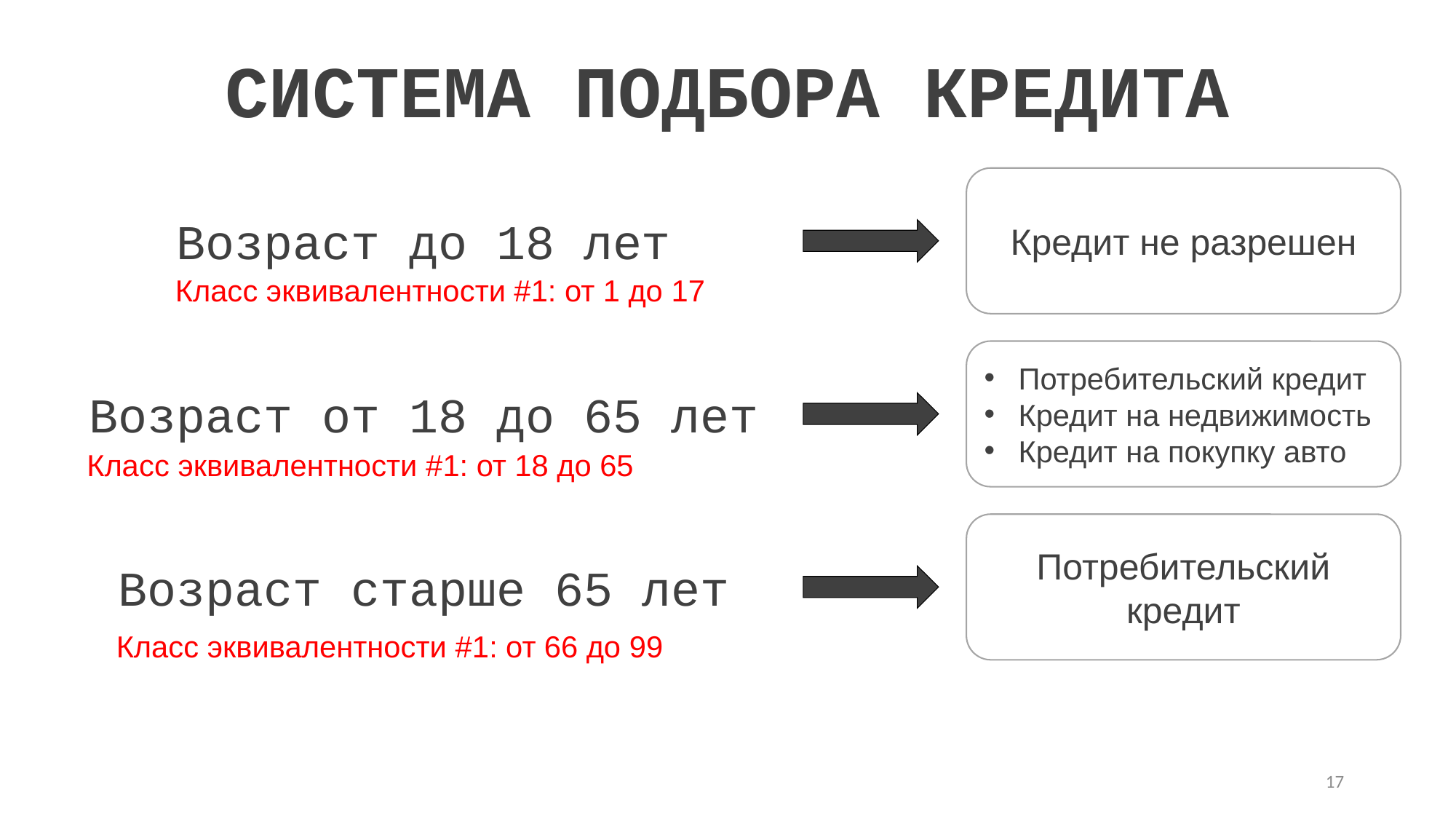

СИСТЕМА ПОДБОРА КРЕДИТА
Кредит не разрешен
Возраст до 18 лет

Класс эквивалентности #1: от 1 до 17
Потребительский кредит
Кредит на недвижимость
Кредит на покупку авто
Возраст от 18 до 65 лет

Класс эквивалентности #1: от 18 до 65
Потребительский кредит
Возраст старше 65 лет

Класс эквивалентности #1: от 66 до 99
17